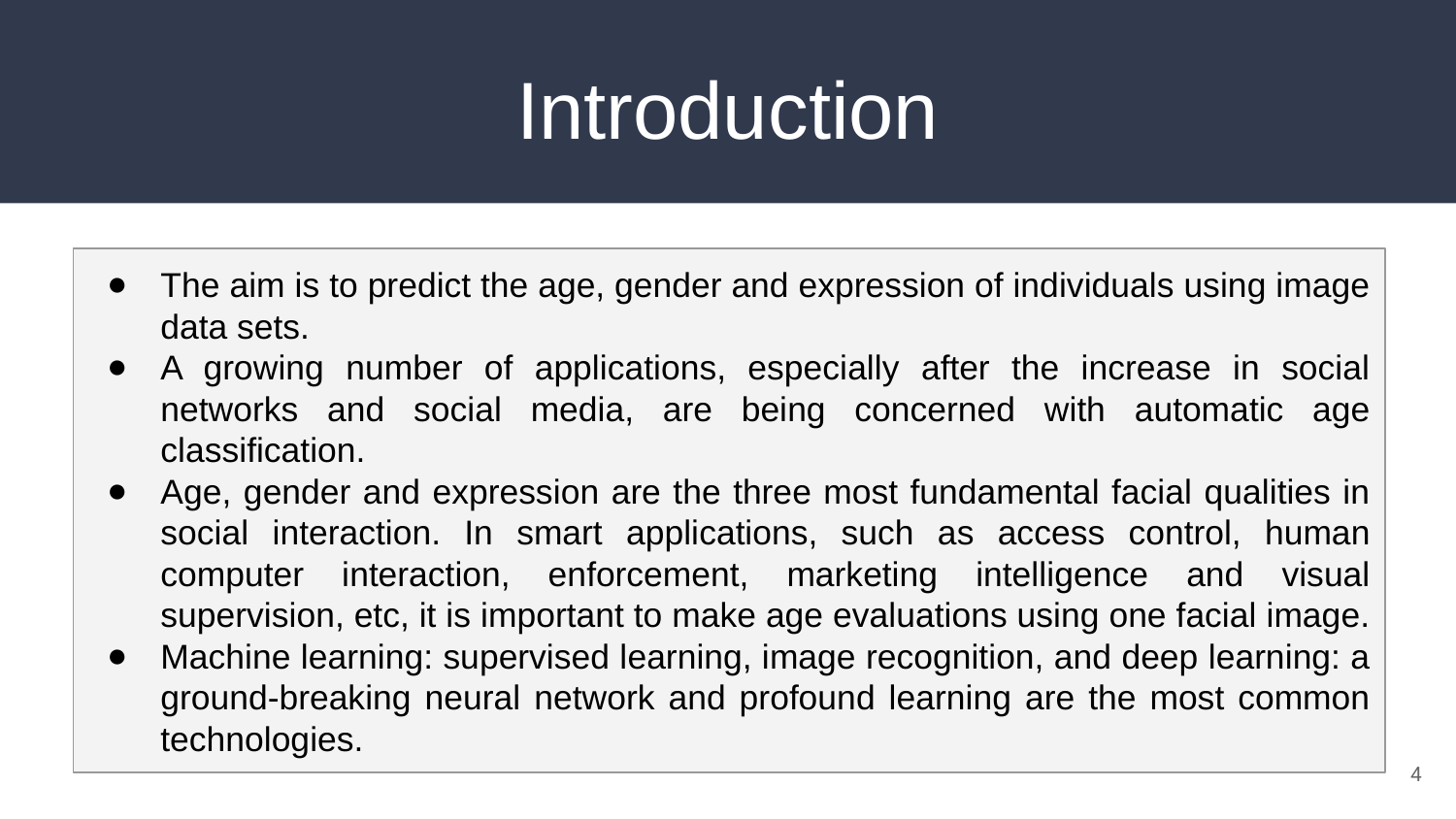

# Introduction
The aim is to predict the age, gender and expression of individuals using image data sets.
A growing number of applications, especially after the increase in social networks and social media, are being concerned with automatic age classification.
Age, gender and expression are the three most fundamental facial qualities in social interaction. In smart applications, such as access control, human computer interaction, enforcement, marketing intelligence and visual supervision, etc, it is important to make age evaluations using one facial image.
Machine learning: supervised learning, image recognition, and deep learning: a ground-breaking neural network and profound learning are the most common technologies.
4